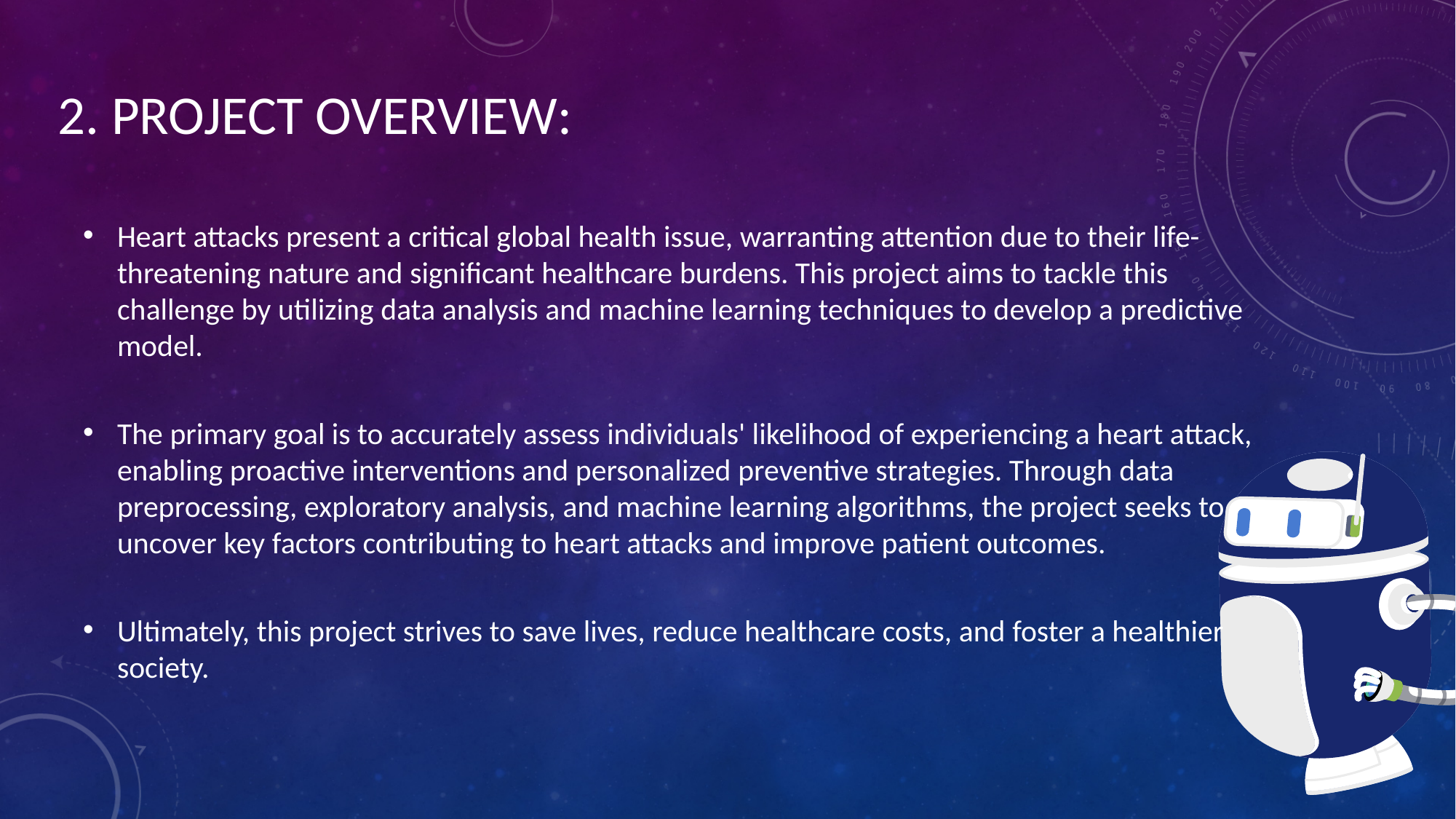

# 2. Project Overview:
Heart attacks present a critical global health issue, warranting attention due to their life-threatening nature and significant healthcare burdens. This project aims to tackle this challenge by utilizing data analysis and machine learning techniques to develop a predictive model.
The primary goal is to accurately assess individuals' likelihood of experiencing a heart attack, enabling proactive interventions and personalized preventive strategies. Through data preprocessing, exploratory analysis, and machine learning algorithms, the project seeks to uncover key factors contributing to heart attacks and improve patient outcomes.
Ultimately, this project strives to save lives, reduce healthcare costs, and foster a healthier society.